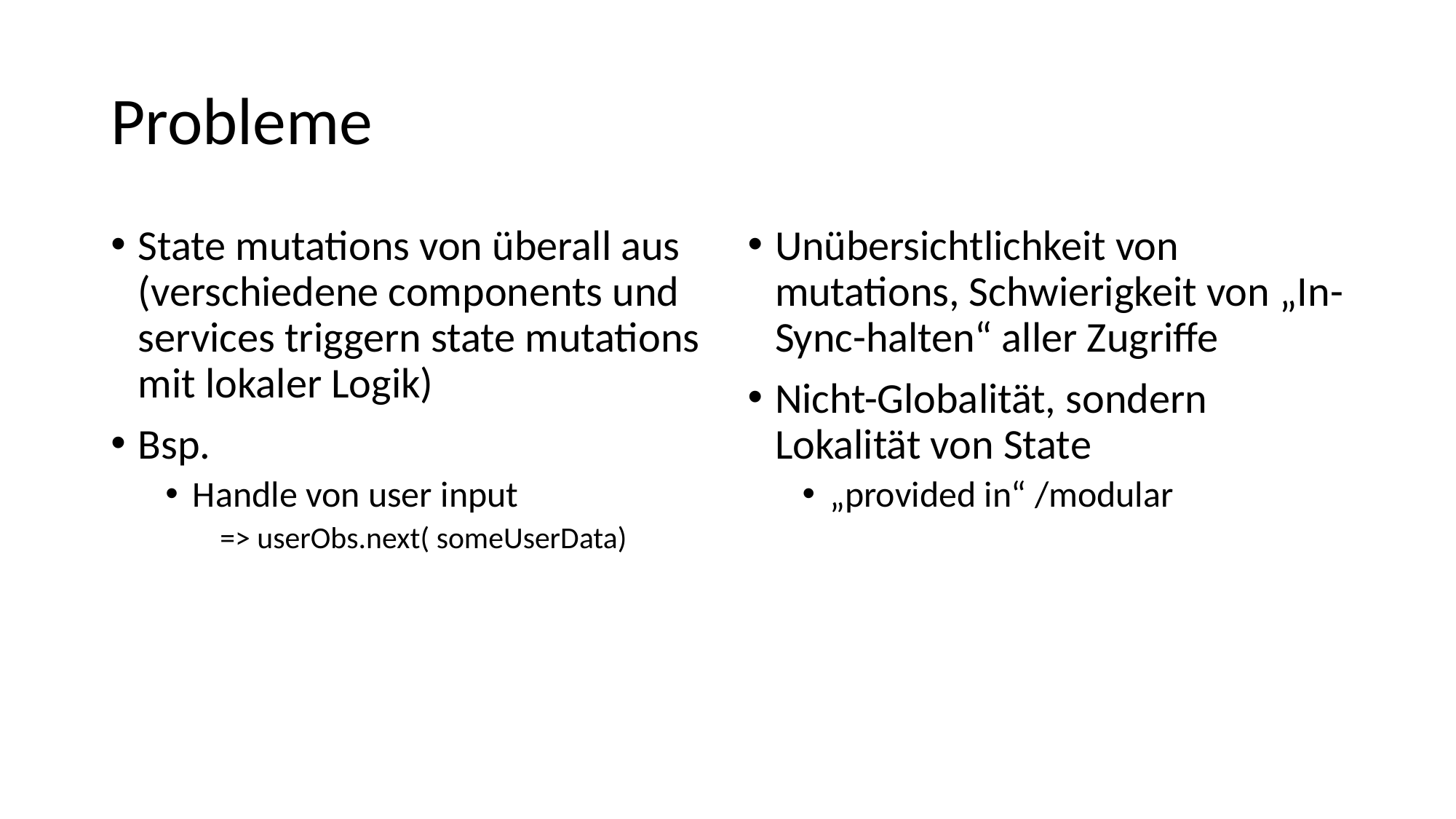

# Probleme
State mutations von überall aus  (verschiedene components und services triggern state mutations mit lokaler Logik)
Bsp.
Handle von user input
=> userObs.next( someUserData)
Unübersichtlichkeit von mutations, Schwierigkeit von „In-Sync-halten“ aller Zugriffe
Nicht-Globalität, sondern Lokalität von State
„provided in“ /modular